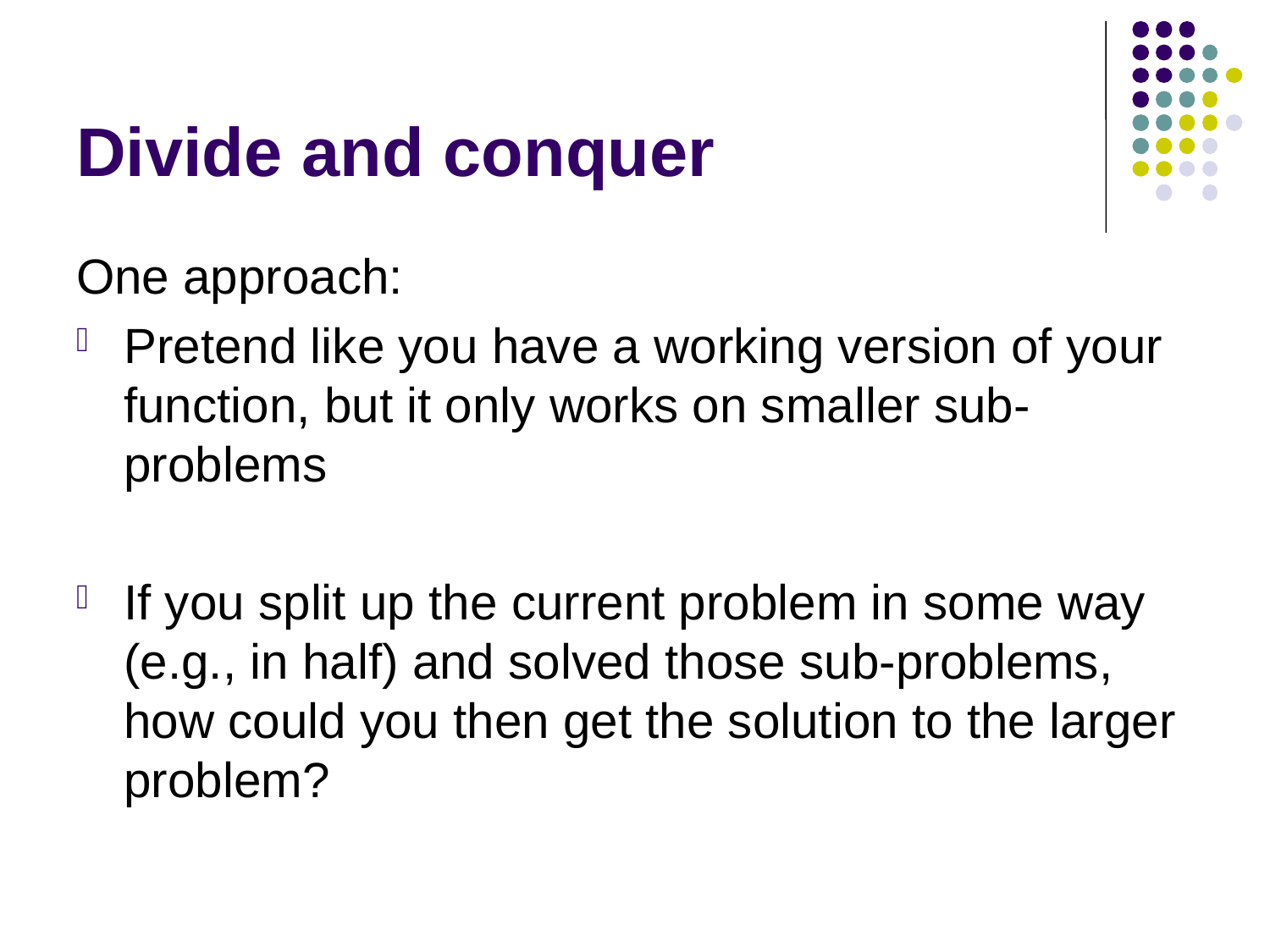

# Divide and conquer
One approach:
Pretend like you have a working version of your function, but it only works on smaller sub-problems

If you split up the current problem in some way (e.g., in half) and solved those sub-problems, how could you then get the solution to the larger problem?